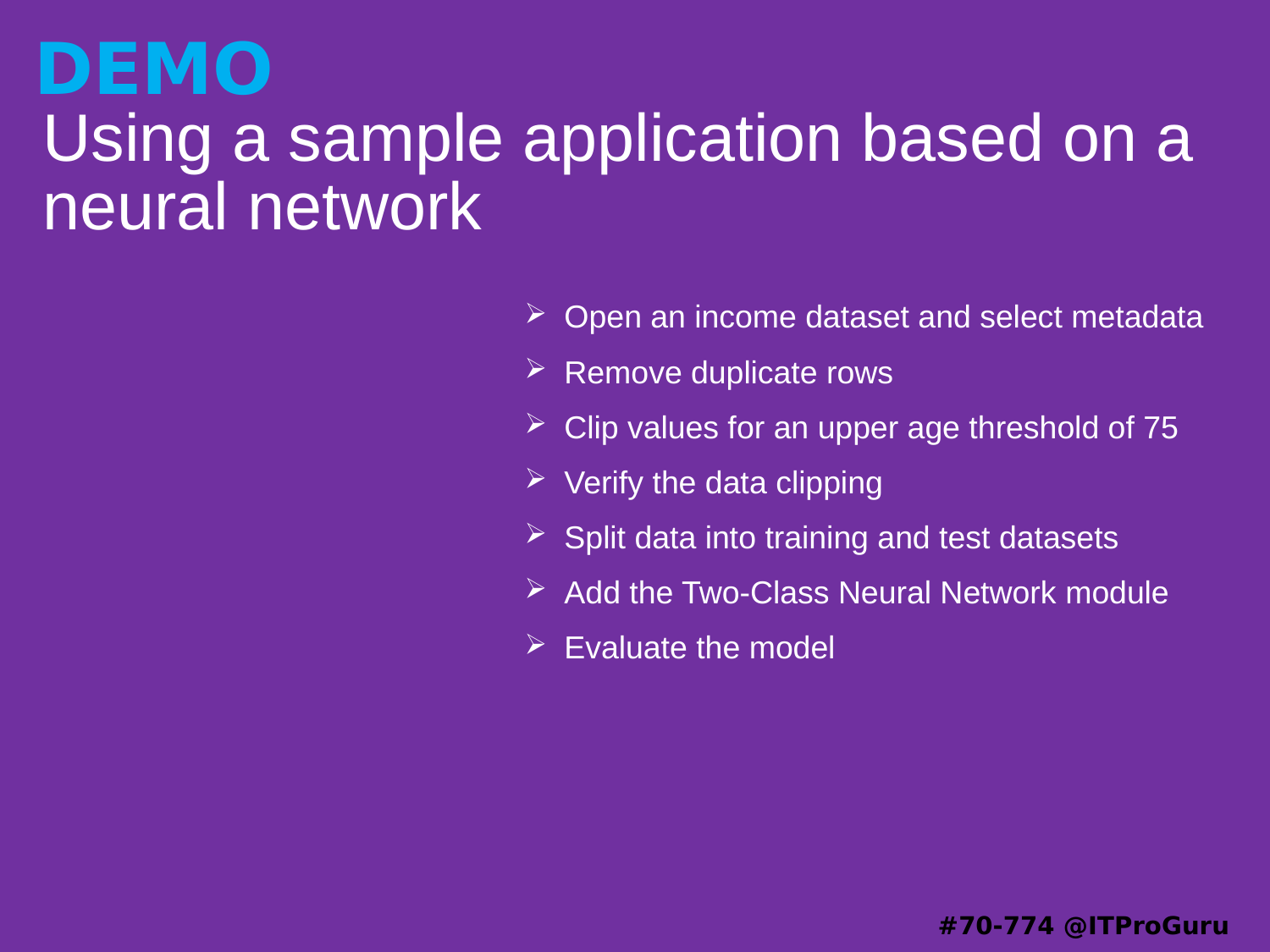

# Using a sample application based on a neural network
Open an income dataset and select metadata
Remove duplicate rows
Clip values for an upper age threshold of 75
Verify the data clipping
Split data into training and test datasets
Add the Two-Class Neural Network module
Evaluate the model